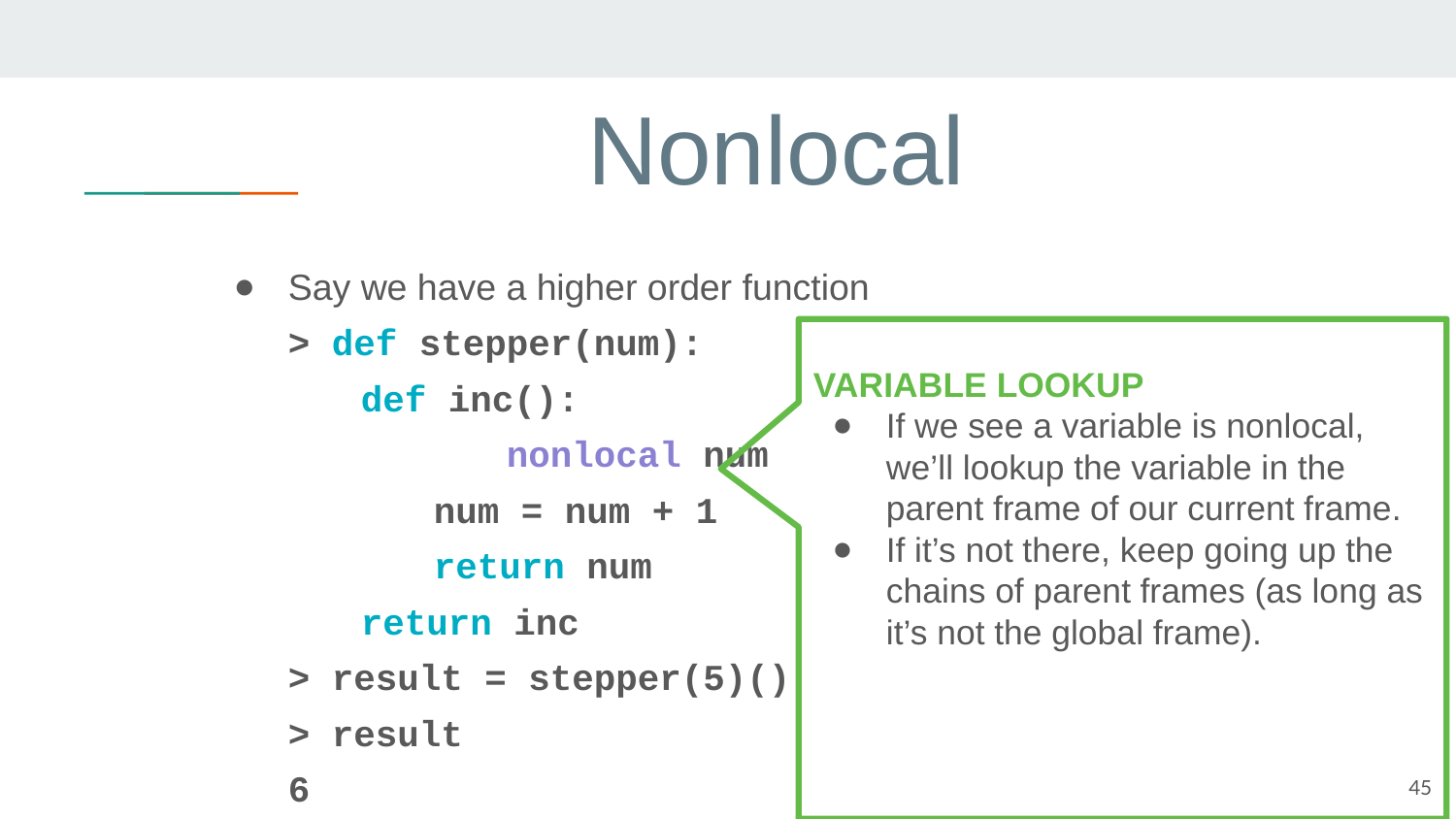

# Nonlocal

Say we have a higher order function
> def stepper(num):
def inc():
	nonlocal num
num = num + 1
return num
return inc
> result = stepper(5)()
> result
6

VARIABLE LOOKUP
If we see a variable is nonlocal, we’ll lookup the variable in the parent frame of our current frame.
If it’s not there, keep going up the chains of parent frames (as long as it’s not the global frame).

45